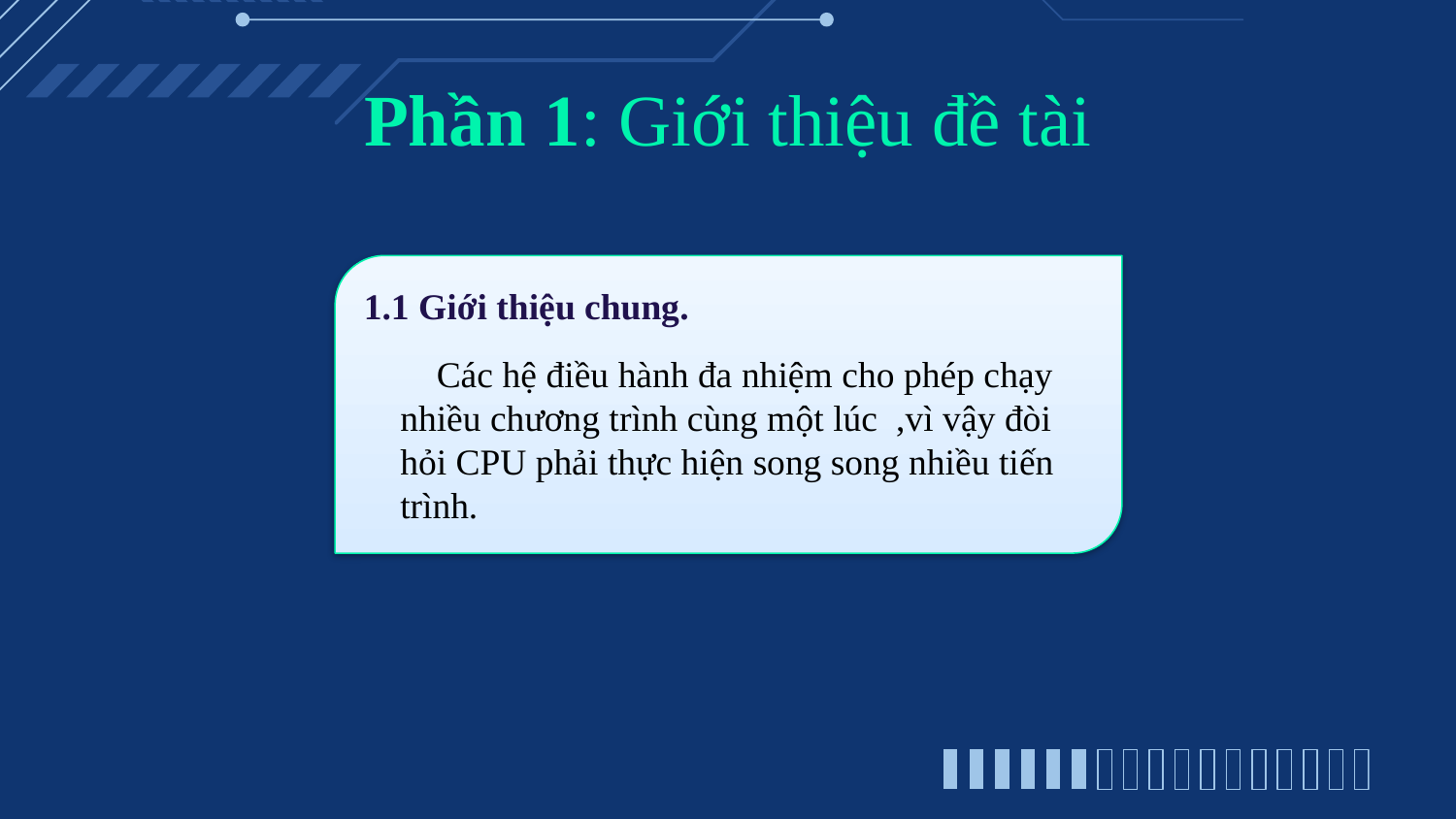

# Phần 1: Giới thiệu đề tài
1.1 Giới thiệu chung.
Các hệ điều hành đa nhiệm cho phép chạy nhiều chương trình cùng một lúc  ,vì vậy đòi hỏi CPU phải thực hiện song song nhiều tiến trình.